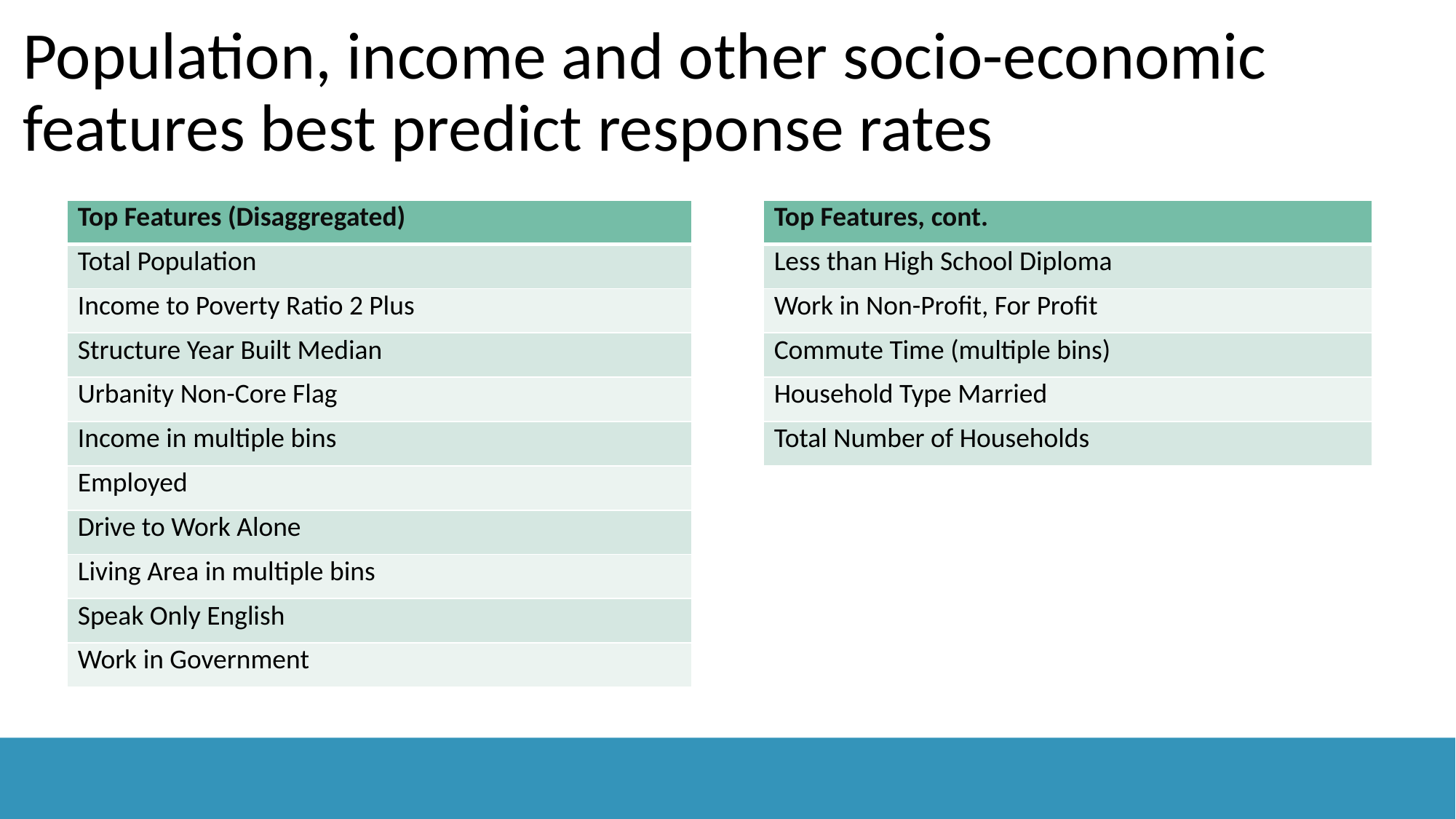

# Population, income and other socio-economic features best predict response rates
| Top Features (Disaggregated) |
| --- |
| Total Population |
| Income to Poverty Ratio 2 Plus |
| Structure Year Built Median |
| Urbanity Non-Core Flag |
| Income in multiple bins |
| Employed |
| Drive to Work Alone |
| Living Area in multiple bins |
| Speak Only English |
| Work in Government |
| Top Features, cont. |
| --- |
| Less than High School Diploma |
| Work in Non-Profit, For Profit |
| Commute Time (multiple bins) |
| Household Type Married |
| Total Number of Households |

4